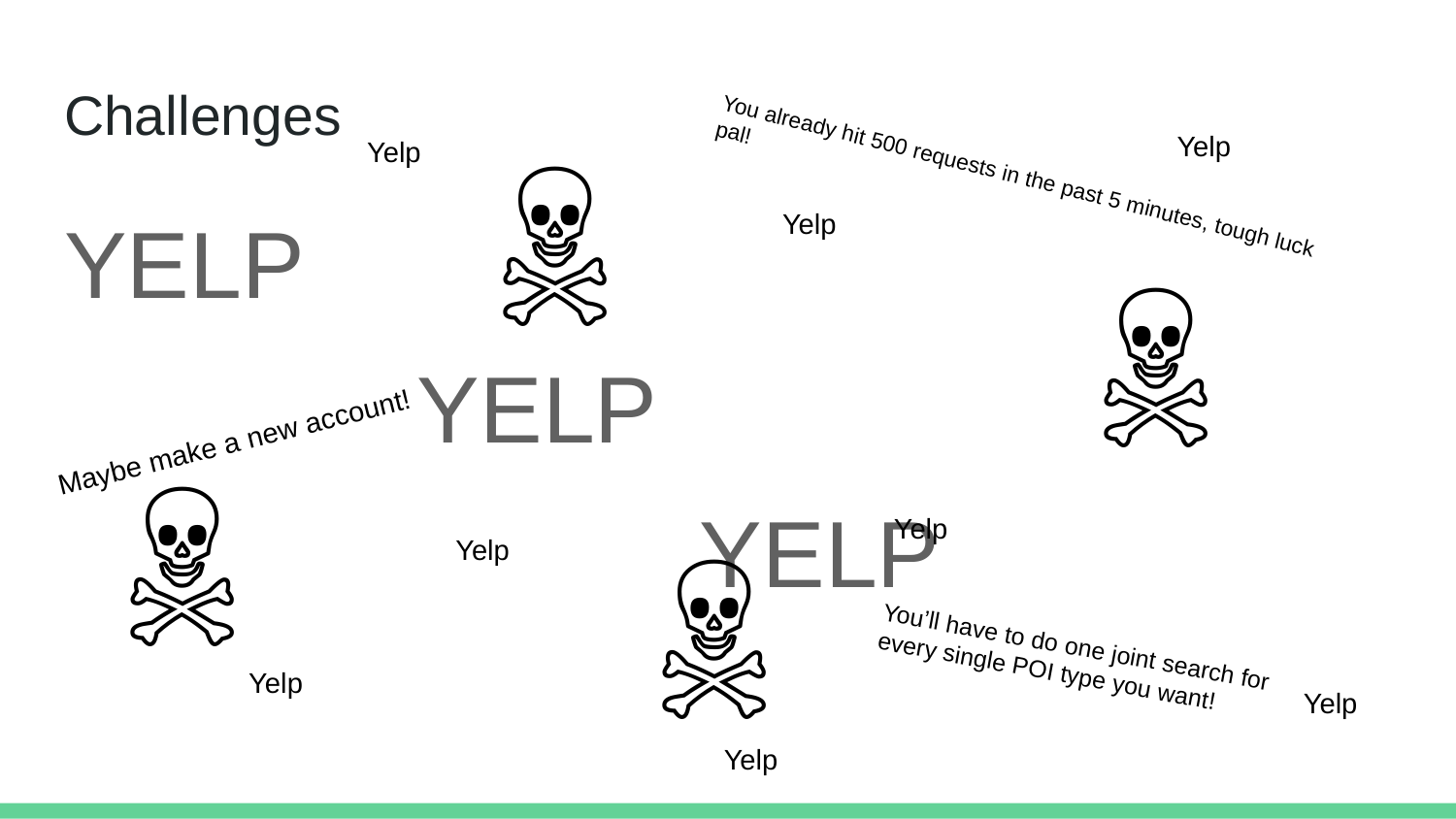

# Challenges
Yelp
☠
Yelp
You already hit 500 requests in the past 5 minutes, tough luck pal!
YELP
			YELP
						YELP
Yelp
☠
Maybe make a new account!
☠
Yelp
☠
Yelp
You’ll have to do one joint search for every single POI type you want!
Yelp
Yelp
Yelp